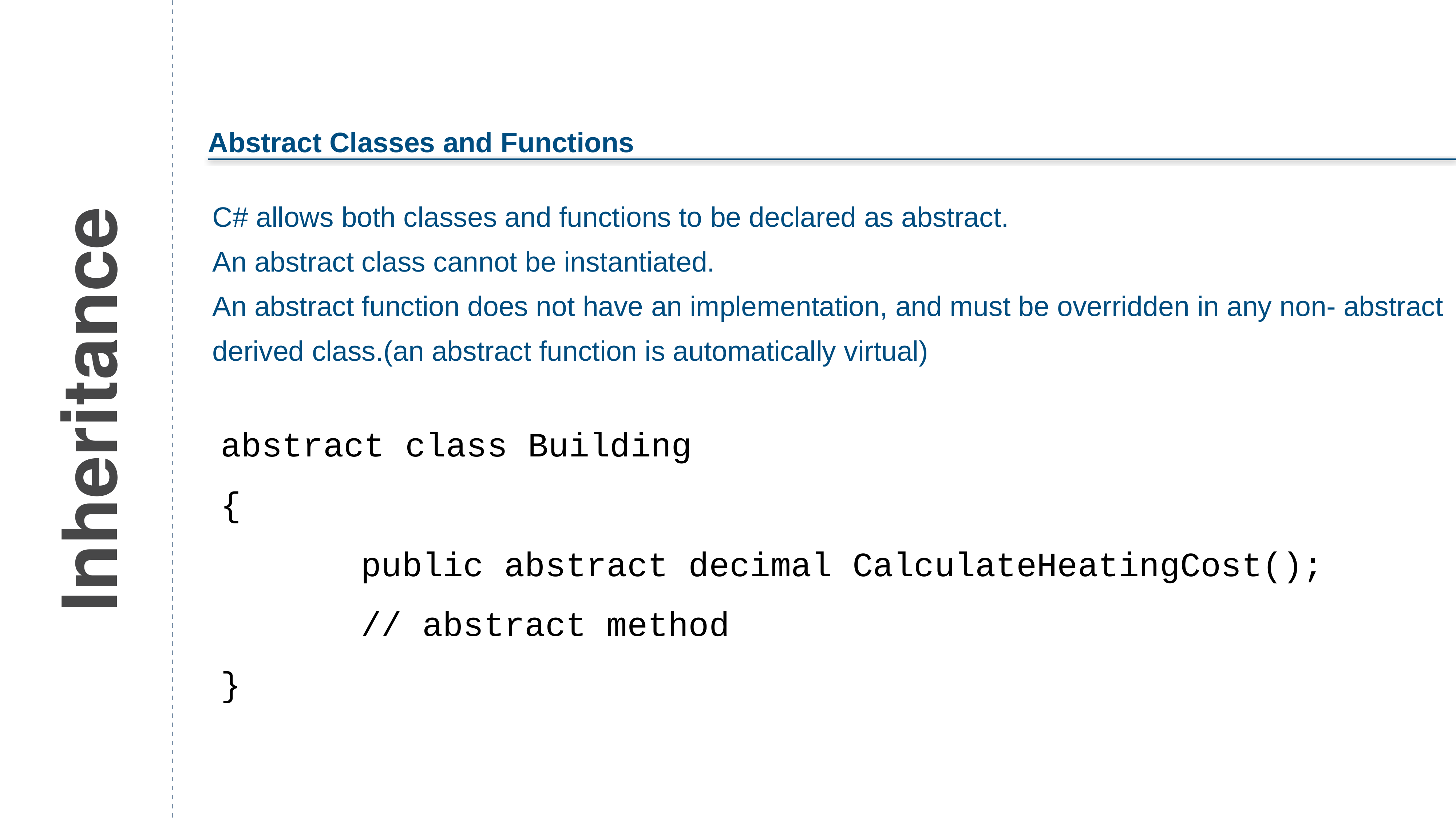

Abstract Classes and Functions

C# allows both classes and functions to be declared as abstract.
An abstract class cannot be instantiated.
An abstract function does not have an implementation, and must be overridden in any non- abstract derived class.(an abstract function is automatically virtual)
Inheritance
abstract class Building
{
     public abstract decimal CalculateHeatingCost();
     // abstract method
}